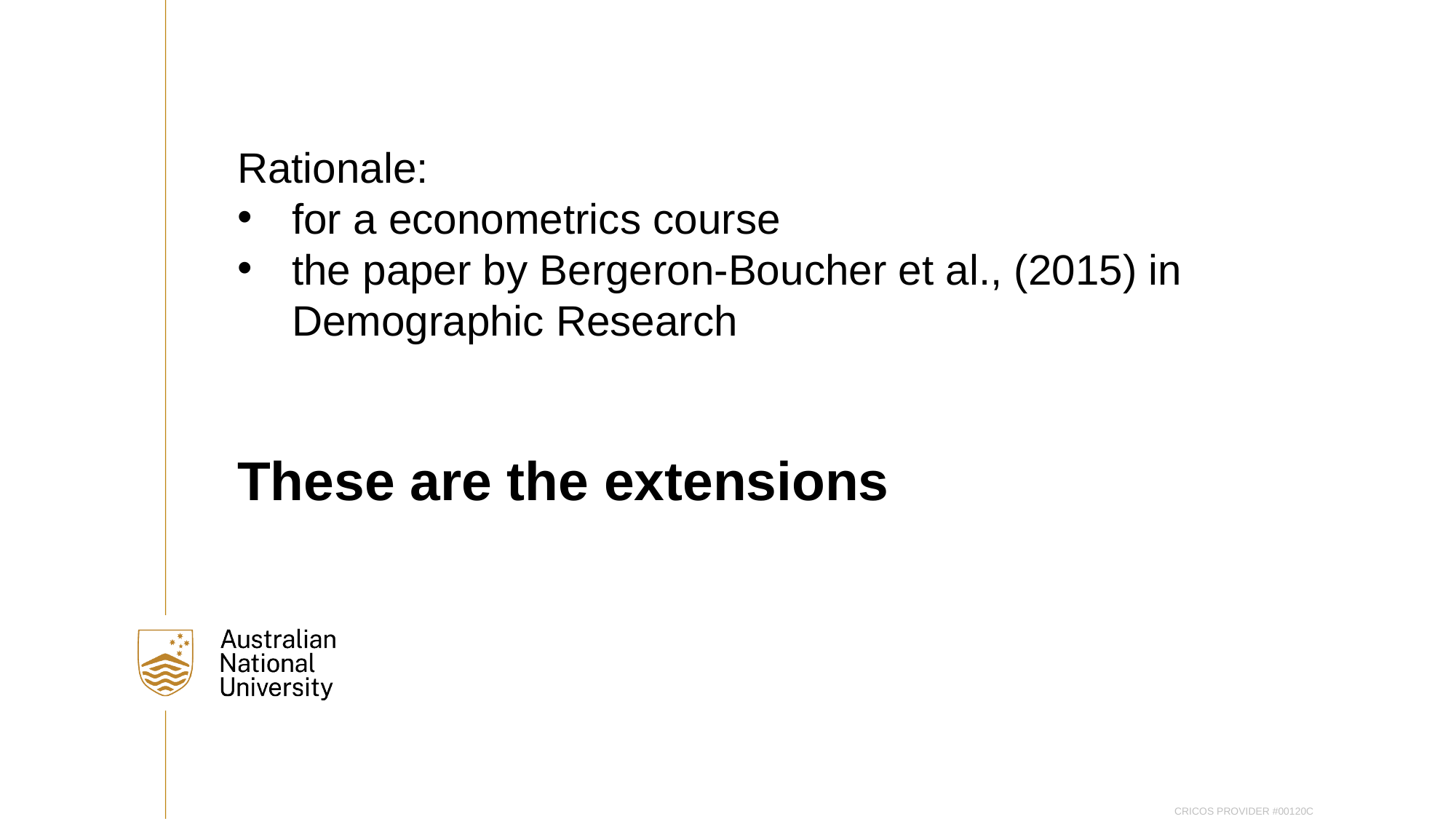

Rationale:
for a econometrics course
the paper by Bergeron-Boucher et al., (2015) in Demographic Research

These are the extensions